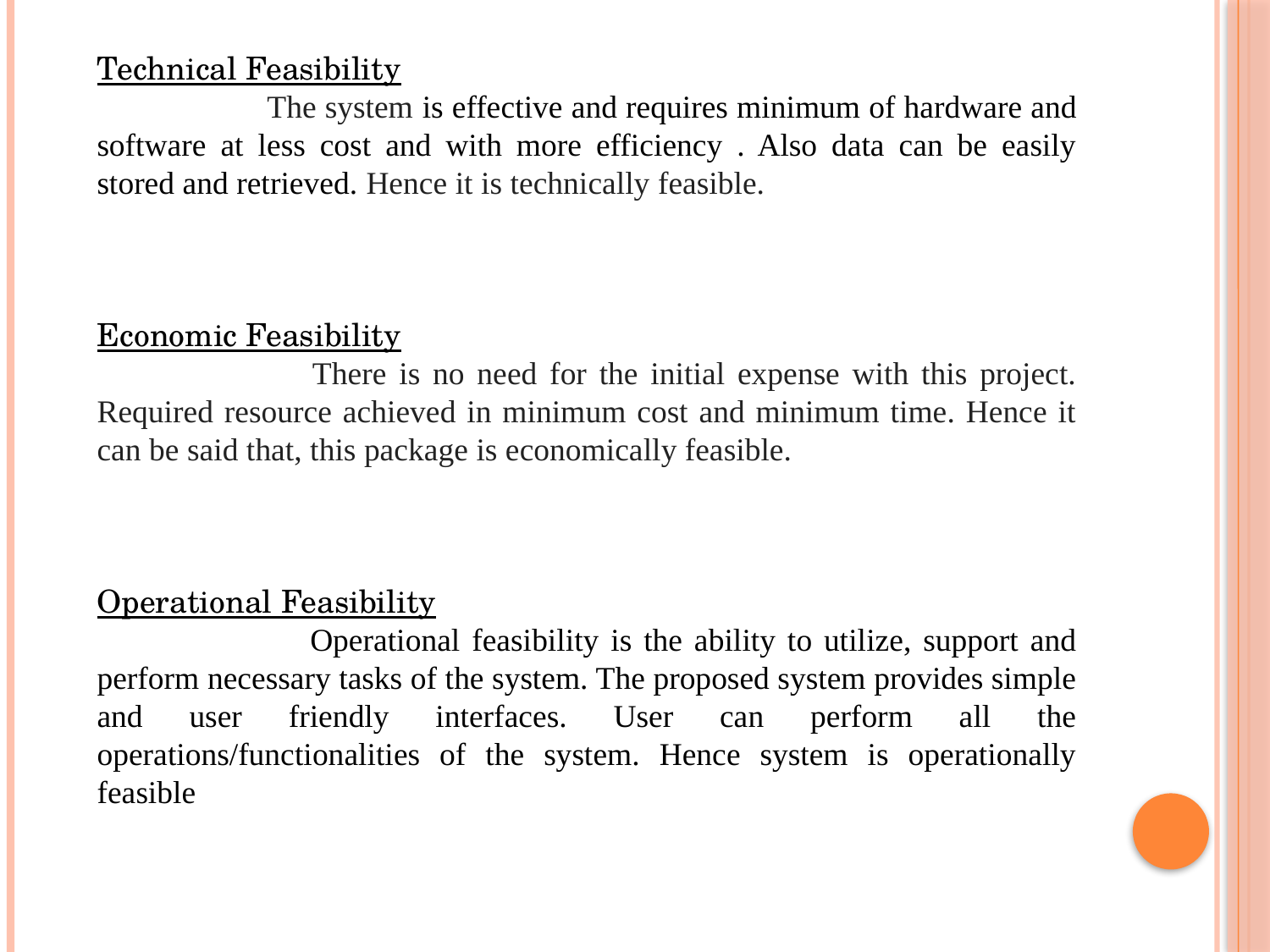

Technical Feasibility
                  The system is effective and requires minimum of hardware and software at less cost and with more efficiency . Also data can be easily stored and retrieved. Hence it is technically feasible.

Economic Feasibility
                There is no need for the initial expense with this project. Required resource achieved in minimum cost and minimum time. Hence it can be said that, this package is economically feasible.

Operational Feasibility
                  Operational feasibility is the ability to utilize, support and perform necessary tasks of the system. The proposed system provides simple and user friendly interfaces. User can perform all the operations/functionalities of the system. Hence system is operationally feasible